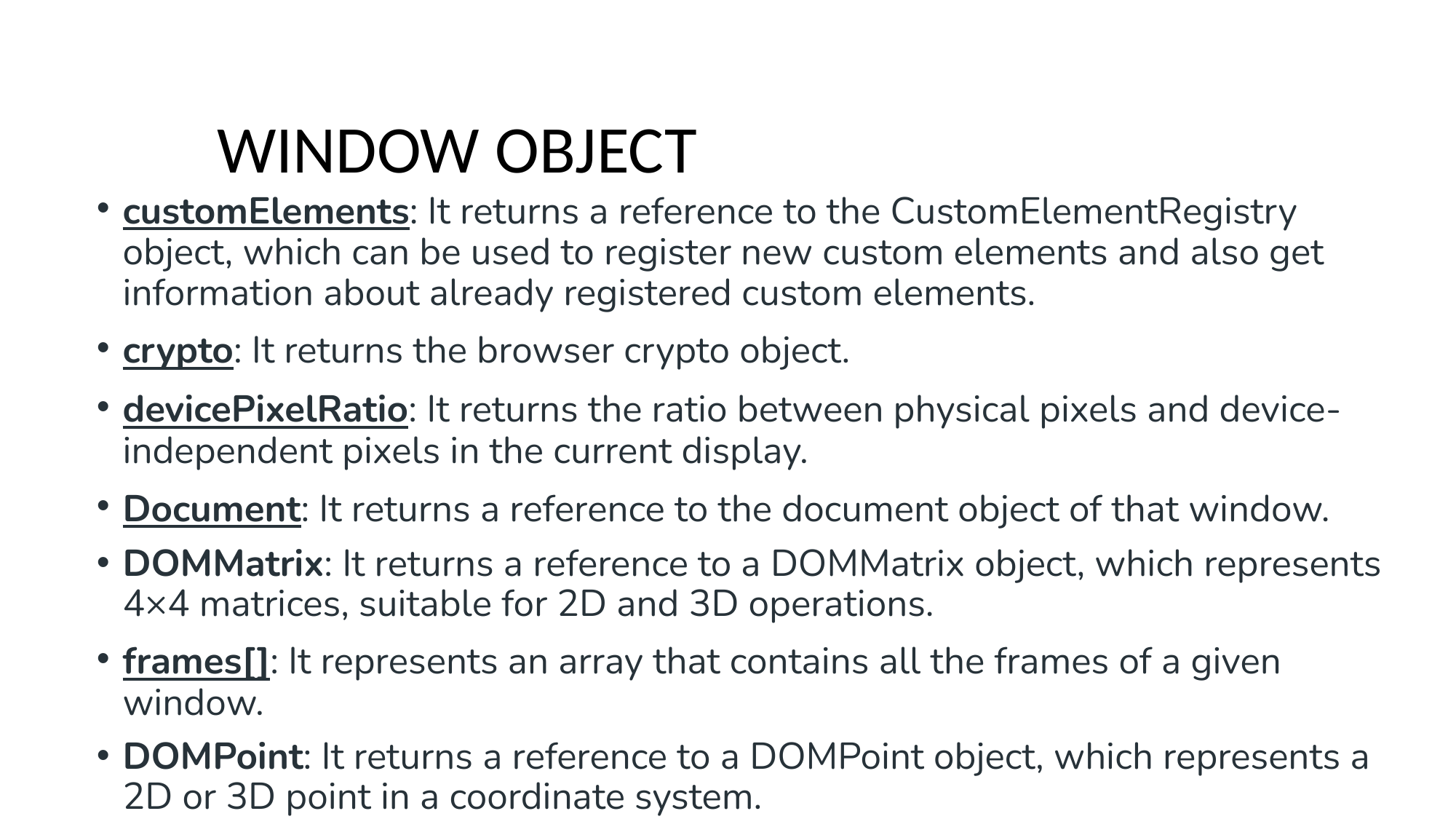

# WINDOW OBJECT
customElements: It returns a reference to the CustomElementRegistry object, which can be used to register new custom elements and also get information about already registered custom elements.
crypto: It returns the browser crypto object.
devicePixelRatio: It returns the ratio between physical pixels and device-independent pixels in the current display.
Document: It returns a reference to the document object of that window.
DOMMatrix: It returns a reference to a DOMMatrix object, which represents 4×4 matrices, suitable for 2D and 3D operations.
frames[]: It represents an array that contains all the frames of a given window.
DOMPoint: It returns a reference to a DOMPoint object, which represents a 2D or 3D point in a coordinate system.